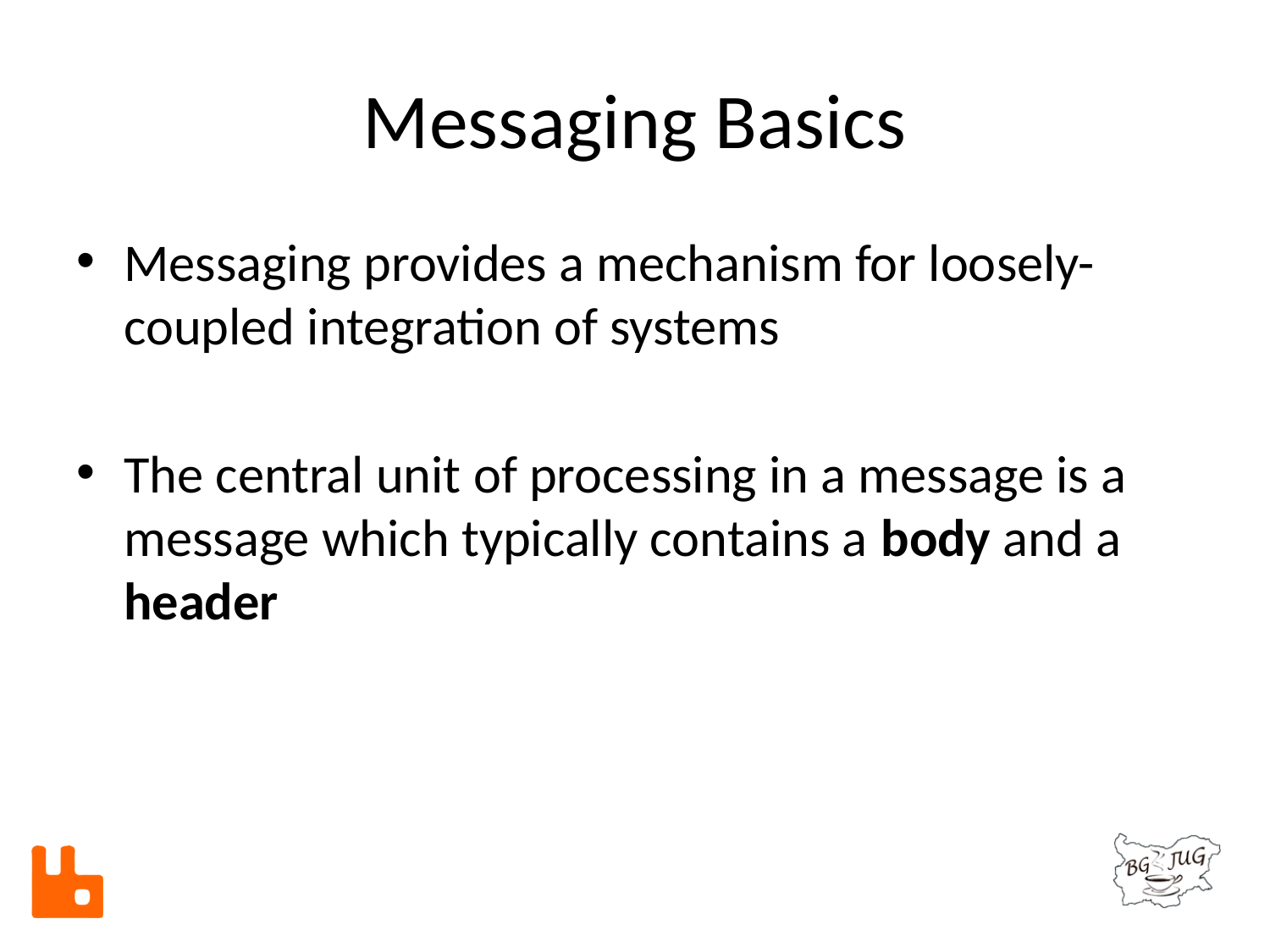

# Messaging Basics
Messaging provides a mechanism for loosely-coupled integration of systems

The central unit of processing in a message is a message which typically contains a body and a header